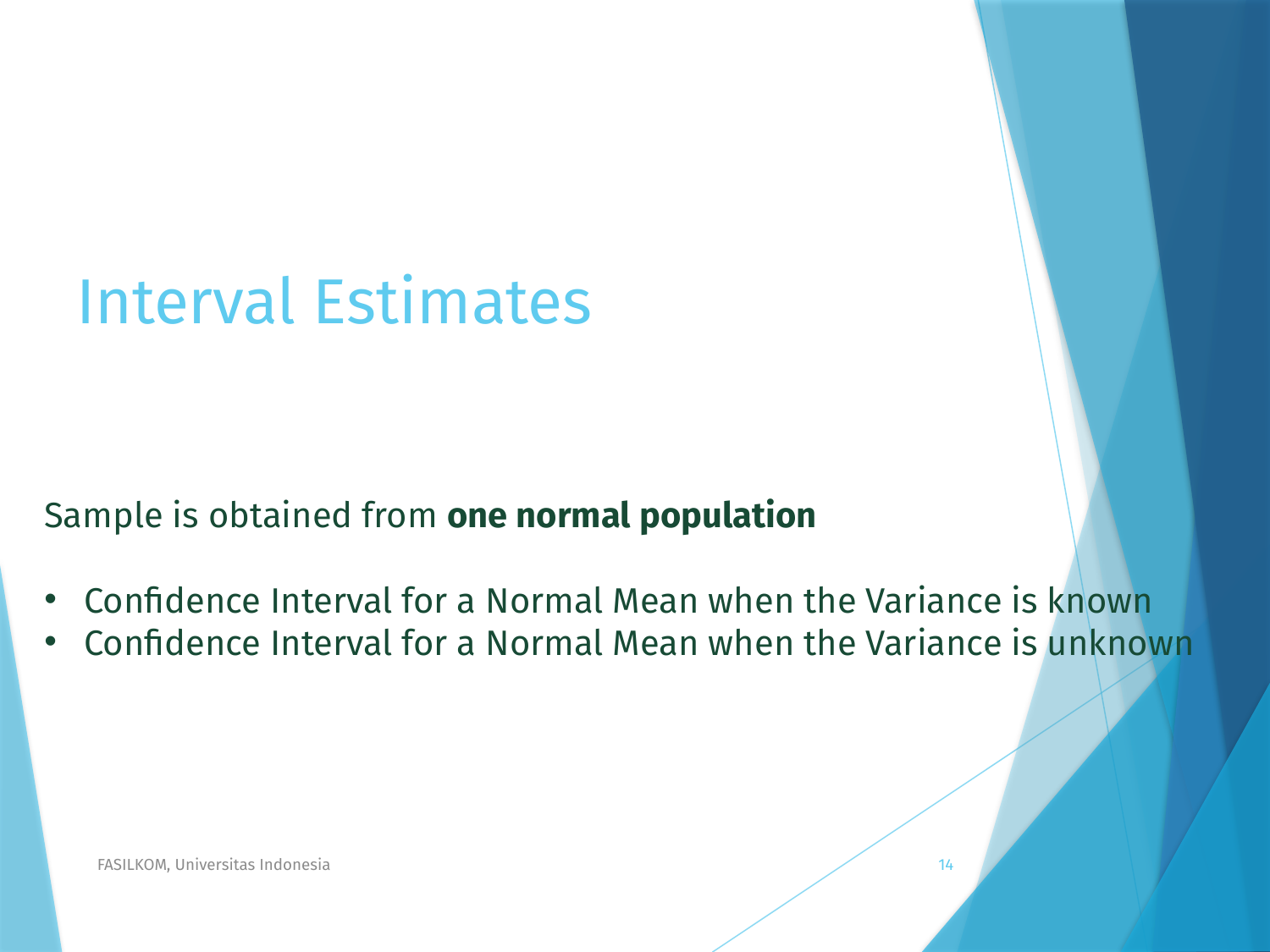

# Interval Estimates
Sample is obtained from one normal population

Confidence Interval for a Normal Mean when the Variance is known
Confidence Interval for a Normal Mean when the Variance is unknown
FASILKOM, Universitas Indonesia
14